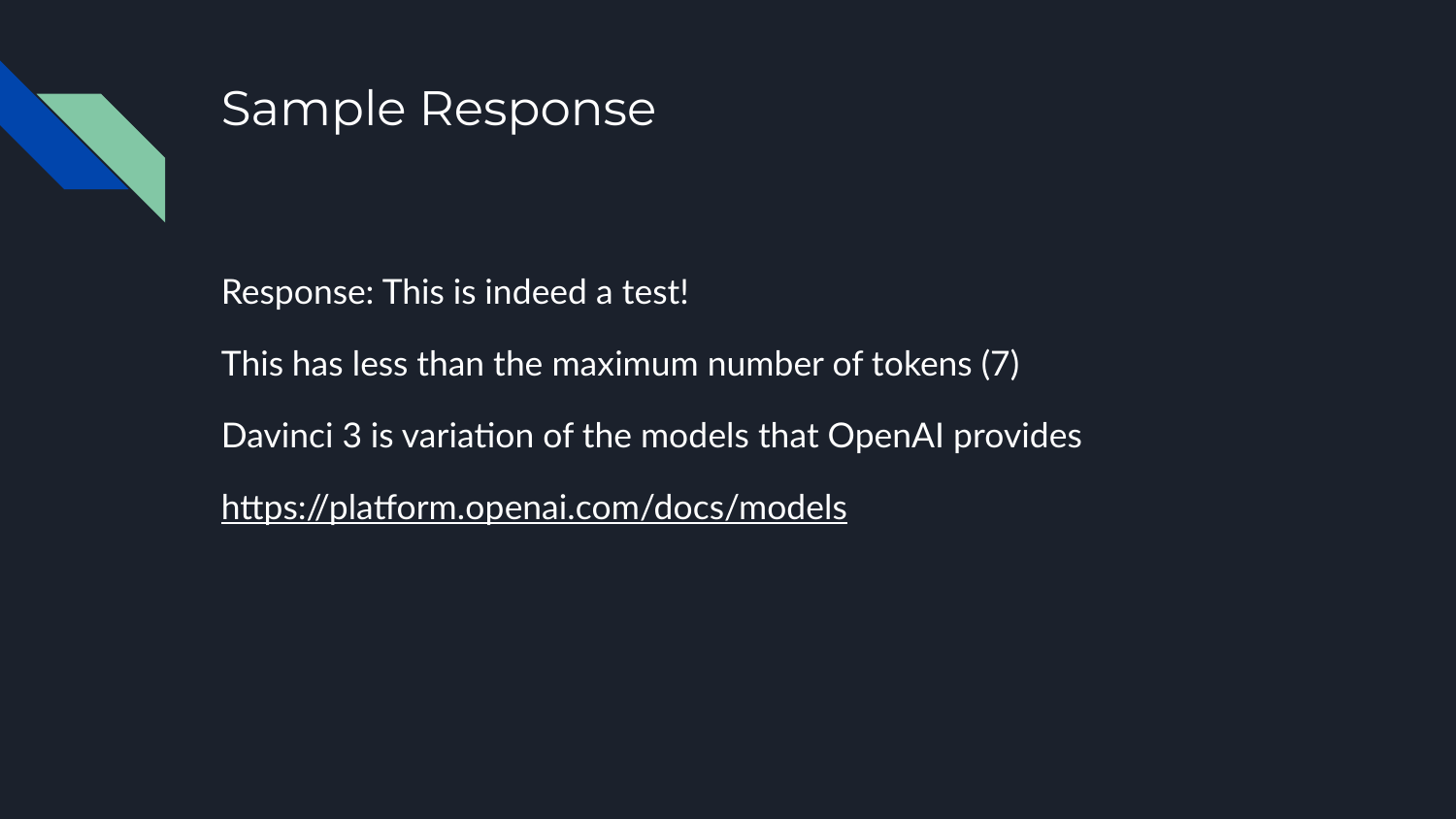

# Sample Response
Response: This is indeed a test!
This has less than the maximum number of tokens (7)
Davinci 3 is variation of the models that OpenAI provides
https://platform.openai.com/docs/models